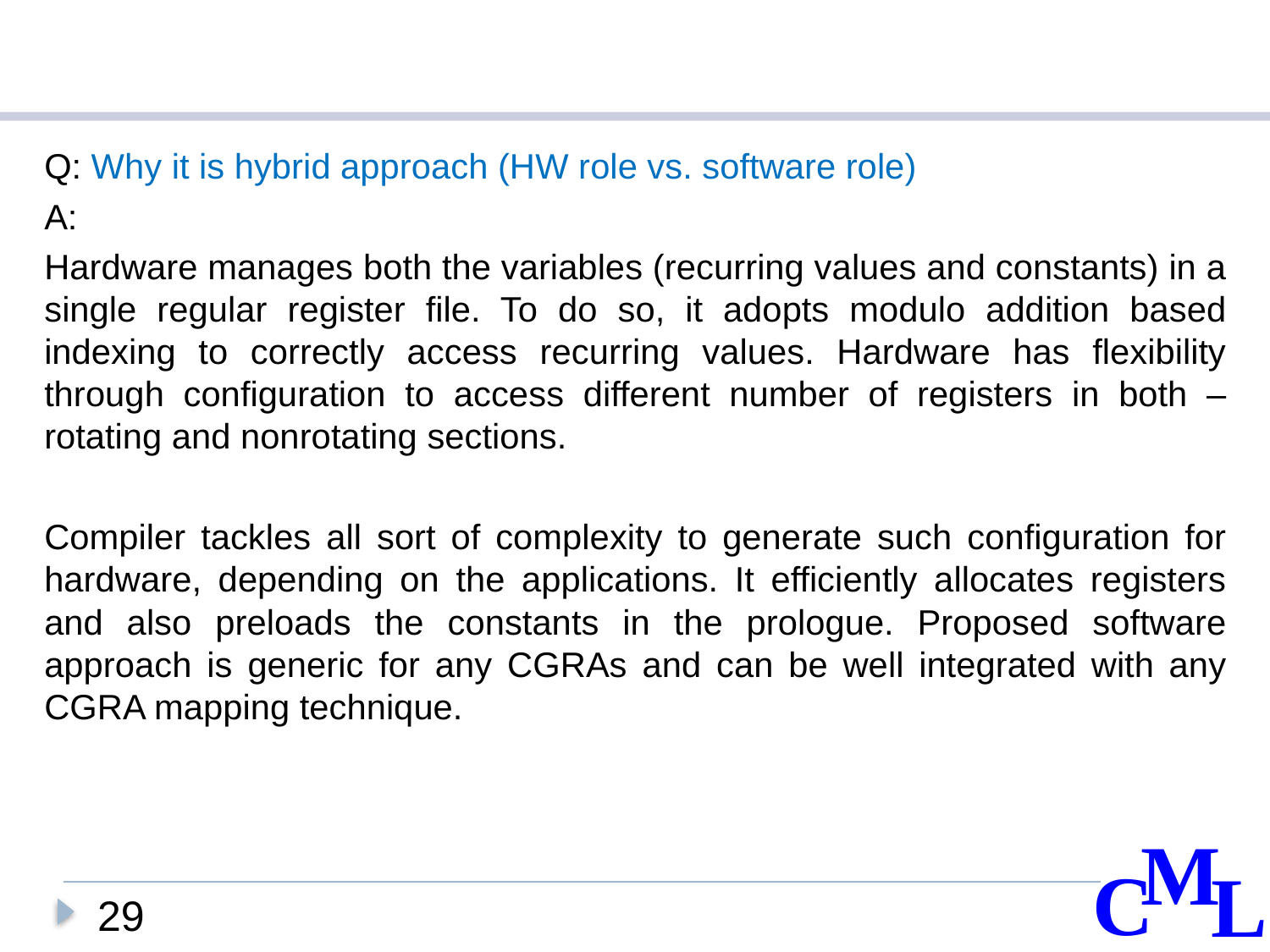

Q: Why it is hybrid approach (HW role vs. software role)
A:
Hardware manages both the variables (recurring values and constants) in a single regular register file. To do so, it adopts modulo addition based indexing to correctly access recurring values. Hardware has flexibility through configuration to access different number of registers in both – rotating and nonrotating sections.

Compiler tackles all sort of complexity to generate such configuration for hardware, depending on the applications. It efficiently allocates registers and also preloads the constants in the prologue. Proposed software approach is generic for any CGRAs and can be well integrated with any CGRA mapping technique.
29